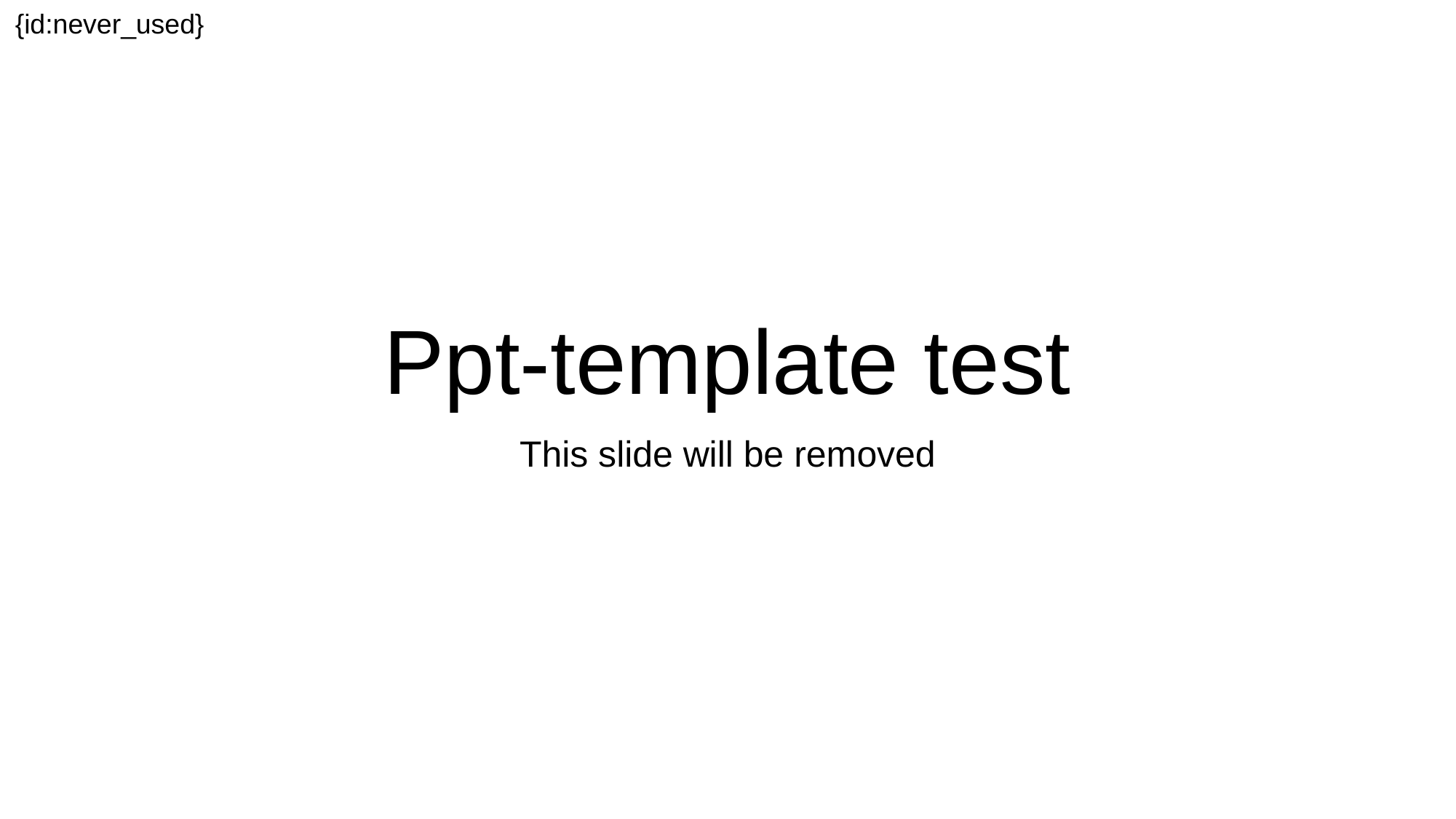

{id:never_used}
# Ppt-template test
This slide will be removed